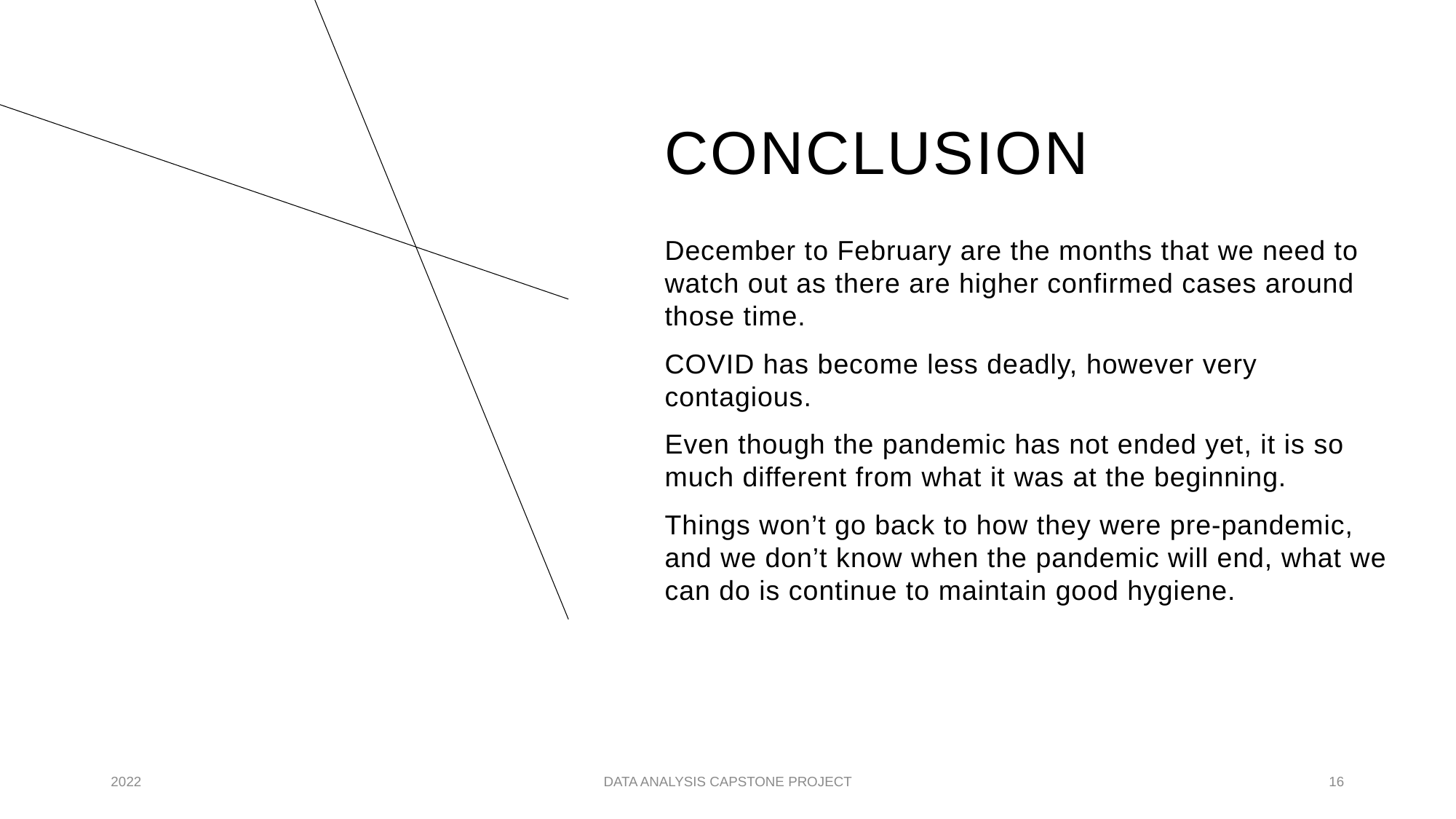

# conclusion
December to February are the months that we need to watch out as there are higher confirmed cases around those time.
COVID has become less deadly, however very contagious.
Even though the pandemic has not ended yet, it is so much different from what it was at the beginning.
Things won’t go back to how they were pre-pandemic, and we don’t know when the pandemic will end, what we can do is continue to maintain good hygiene.
2022
DATA ANALYSIS CAPSTONE PROJECT
16